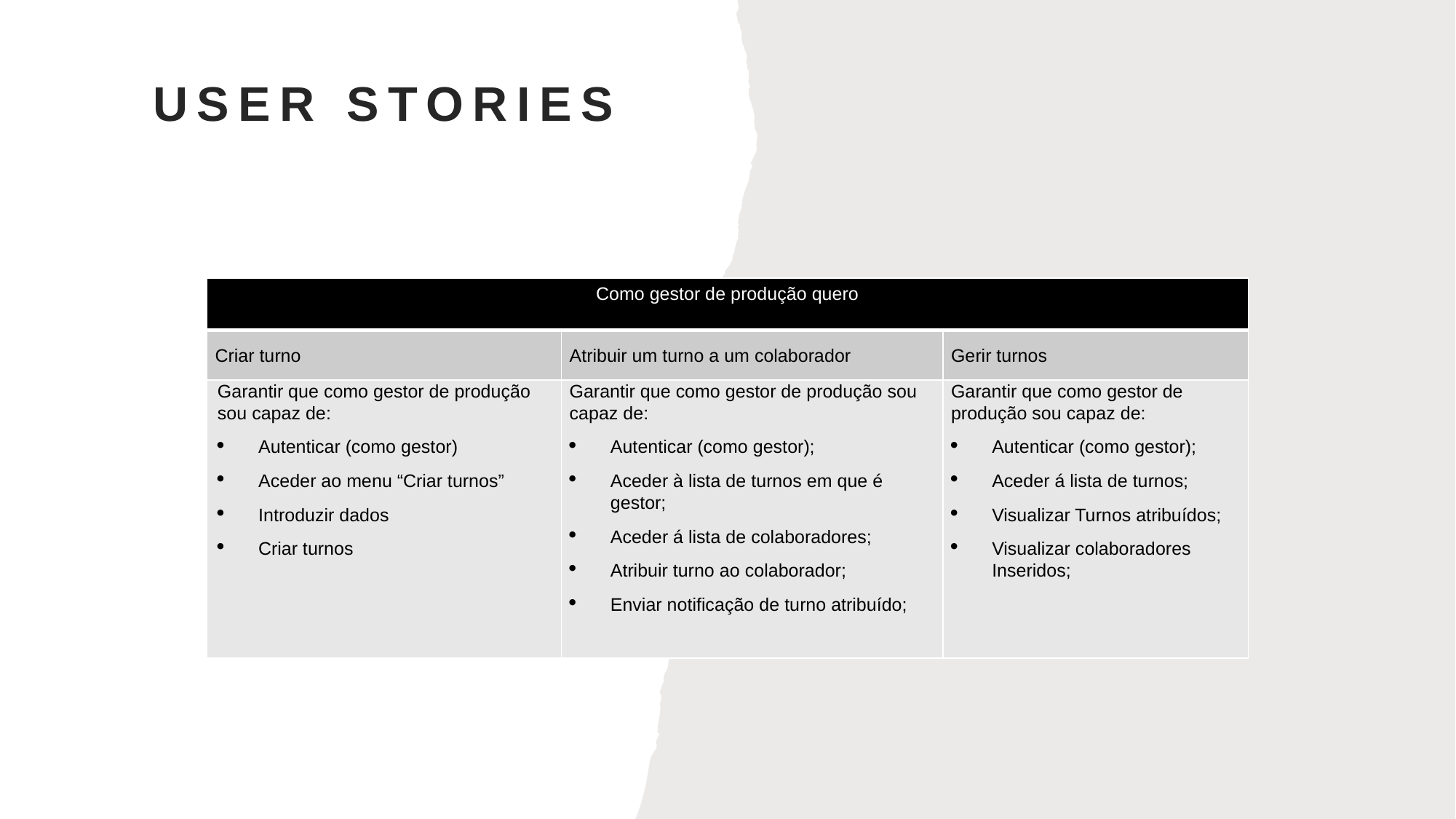

# User stories
| Como gestor de produção quero |  |  |
| --- | --- | --- |
| Criar turno | Atribuir um turno a um colaborador | Gerir turnos |
| Garantir que como gestor de produção sou capaz de: Autenticar (como gestor) Aceder ao menu “Criar turnos” Introduzir dados Criar turnos | Garantir que como gestor de produção sou capaz de: Autenticar (como gestor); Aceder à lista de turnos em que é gestor; Aceder á lista de colaboradores; Atribuir turno ao colaborador; Enviar notificação de turno atribuído; | Garantir que como gestor de produção sou capaz de: Autenticar (como gestor); Aceder á lista de turnos; Visualizar Turnos atribuídos; Visualizar colaboradores Inseridos; |